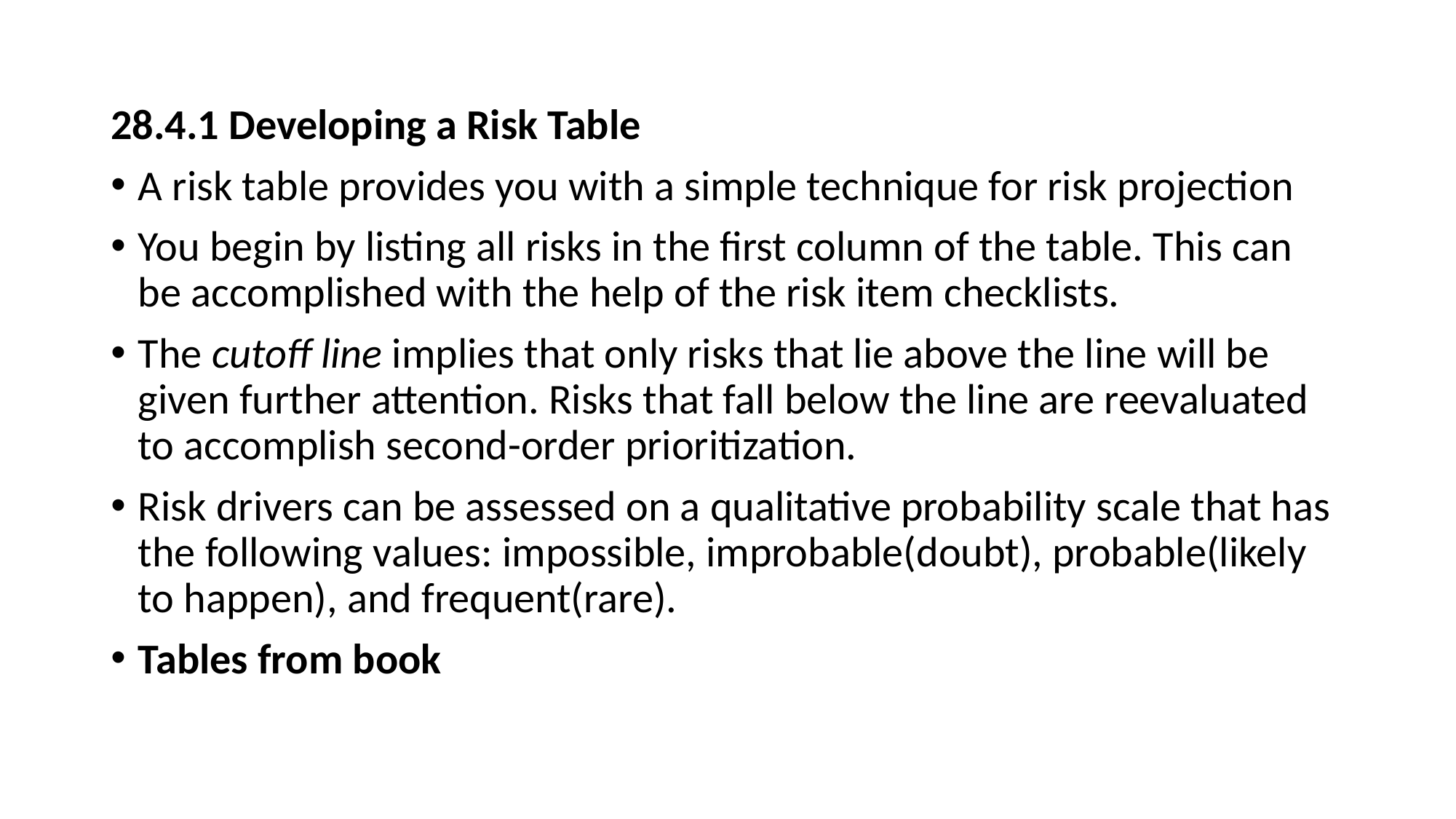

28.4.1 Developing a Risk Table
A risk table provides you with a simple technique for risk projection
You begin by listing all risks in the first column of the table. This can be accomplished with the help of the risk item checklists.
The cutoff line implies that only risks that lie above the line will be given further attention. Risks that fall below the line are reevaluated to accomplish second-order prioritization.
Risk drivers can be assessed on a qualitative probability scale that has the following values: impossible, improbable(doubt), probable(likely to happen), and frequent(rare).
Tables from book